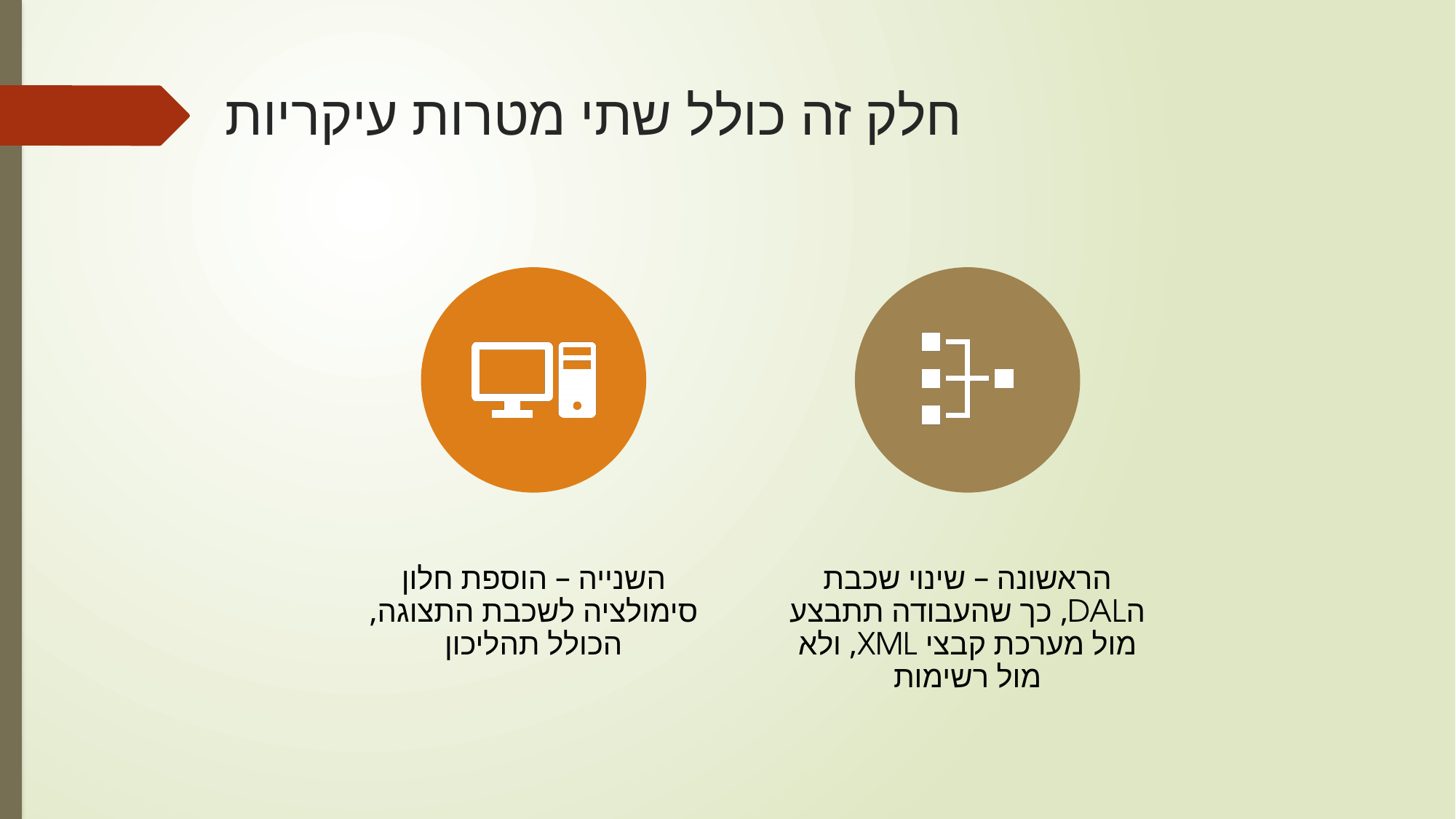

# חלק זה כולל שתי מטרות עיקריות

השנייה – הוספת חלון סימולציה לשכבת התצוגה, הכולל תהליכון
הראשונה – שינוי שכבת הDAL, כך שהעבודה תתבצע מול מערכת קבצי XML, ולא מול רשימות